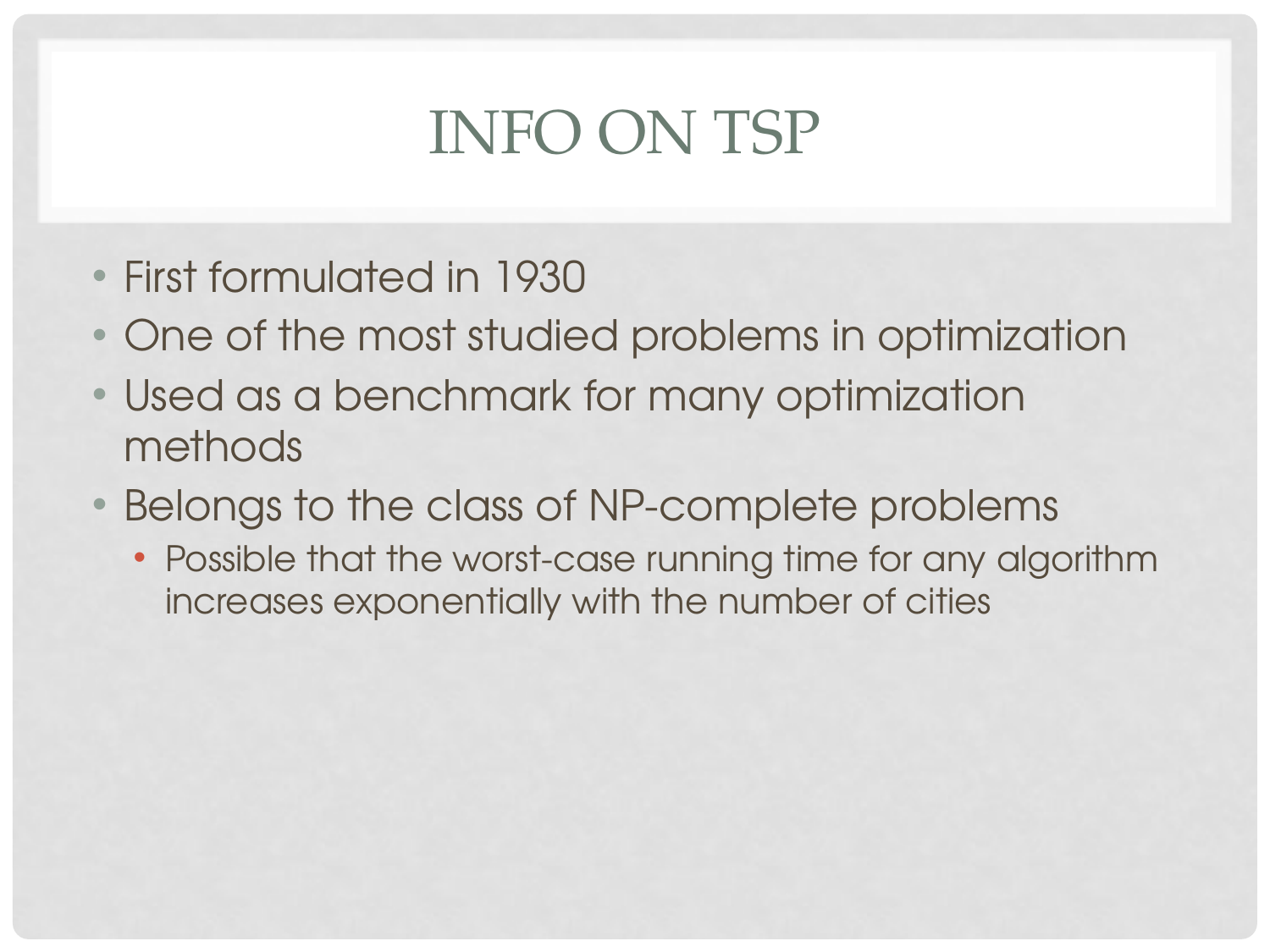

# Info on tsp
First formulated in 1930
One of the most studied problems in optimization
Used as a benchmark for many optimization methods
Belongs to the class of NP-complete problems
Possible that the worst-case running time for any algorithm increases exponentially with the number of cities